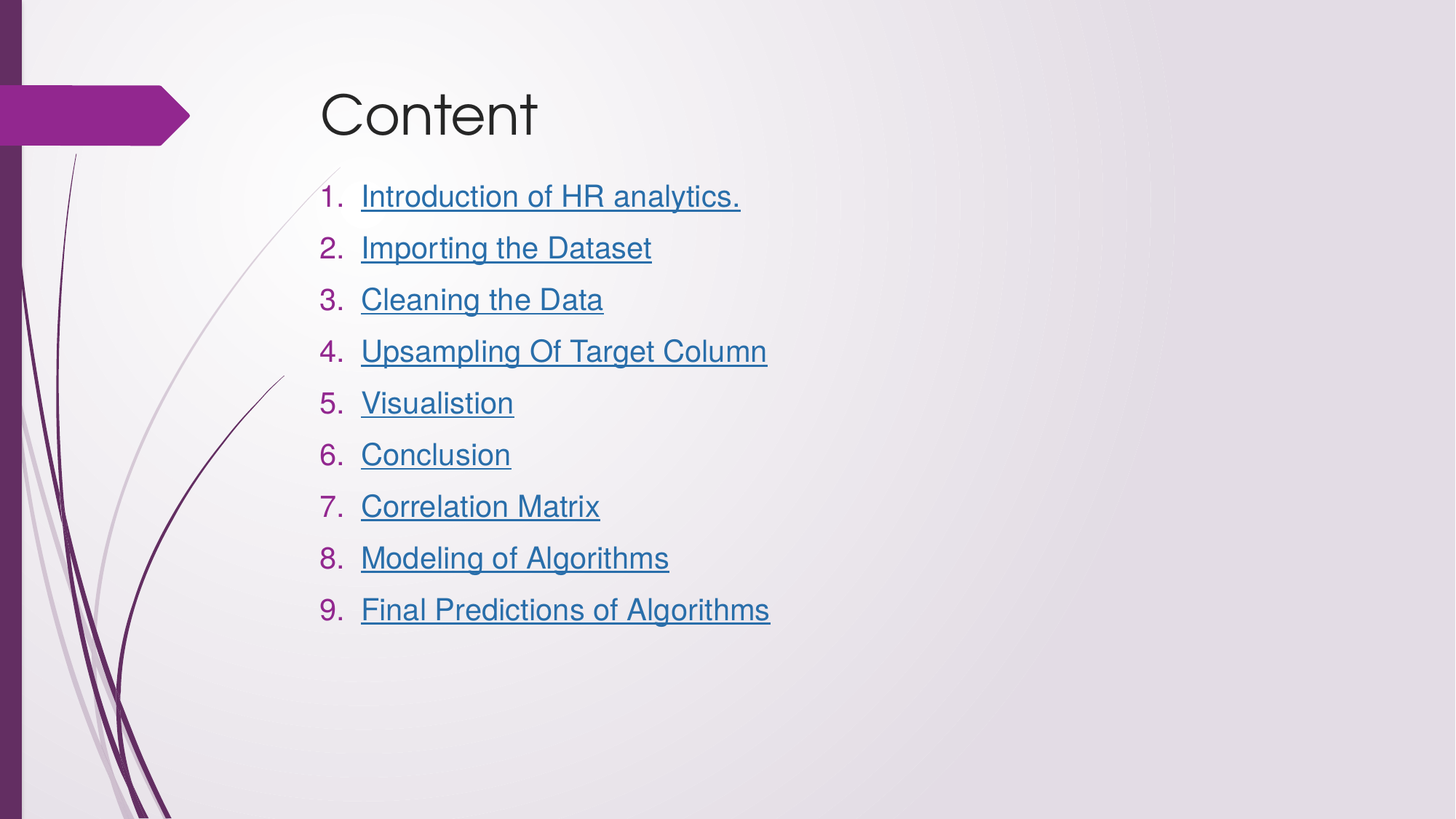

# Content
Introduction of HR analytics.
Importing the Dataset
Cleaning the Data
Upsampling Of Target Column
Visualistion
Conclusion
Correlation Matrix
Modeling of Algorithms
Final Predictions of Algorithms